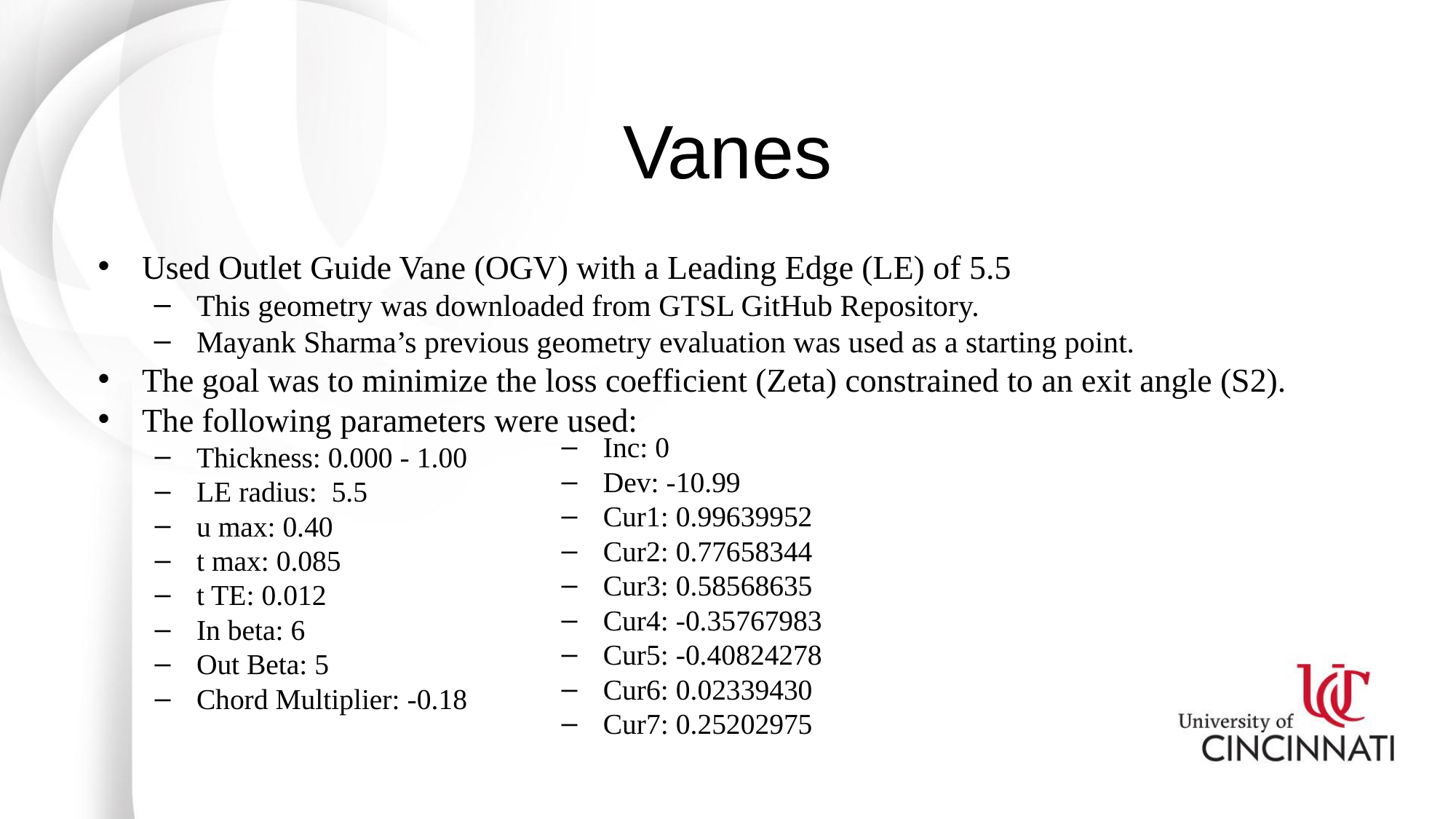

# Vanes
Used Outlet Guide Vane (OGV) with a Leading Edge (LE) of 5.5
This geometry was downloaded from GTSL GitHub Repository.
Mayank Sharma’s previous geometry evaluation was used as a starting point.
The goal was to minimize the loss coefficient (Zeta) constrained to an exit angle (S2).
The following parameters were used:
Thickness: 0.000 - 1.00
LE radius:  5.5
u max: 0.40
t max: 0.085
t TE: 0.012
In beta: 6
Out Beta: 5
Chord Multiplier: -0.18

Inc: 0
Dev: -10.99
Cur1: 0.99639952
Cur2: 0.77658344
Cur3: 0.58568635
Cur4: -0.35767983
Cur5: -0.40824278
Cur6: 0.02339430
Cur7: 0.25202975